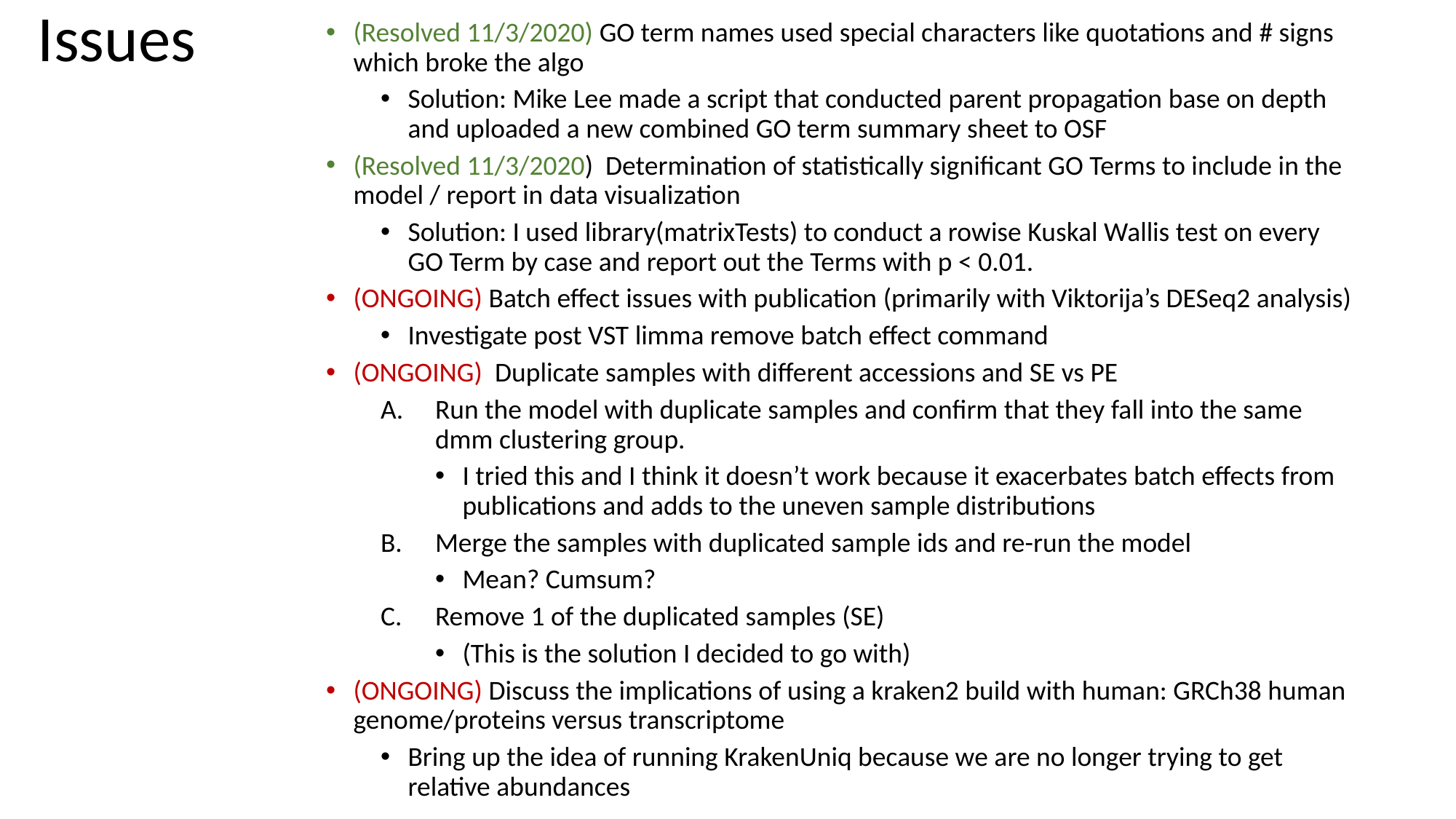

# Issues
(Resolved 11/3/2020) GO term names used special characters like quotations and # signs which broke the algo
Solution: Mike Lee made a script that conducted parent propagation base on depth and uploaded a new combined GO term summary sheet to OSF
(Resolved 11/3/2020)  Determination of statistically significant GO Terms to include in the model / report in data visualization
Solution: I used library(matrixTests) to conduct a rowise Kuskal Wallis test on every GO Term by case and report out the Terms with p < 0.01.
(ONGOING) Batch effect issues with publication (primarily with Viktorija’s DESeq2 analysis)
Investigate post VST limma remove batch effect command
(ONGOING)  Duplicate samples with different accessions and SE vs PE
Run the model with duplicate samples and confirm that they fall into the same dmm clustering group.
I tried this and I think it doesn’t work because it exacerbates batch effects from publications and adds to the uneven sample distributions
Merge the samples with duplicated sample ids and re-run the model
Mean? Cumsum?
Remove 1 of the duplicated samples (SE)
(This is the solution I decided to go with)
(ONGOING) Discuss the implications of using a kraken2 build with human: GRCh38 human genome/proteins versus transcriptome
Bring up the idea of running KrakenUniq because we are no longer trying to get relative abundances